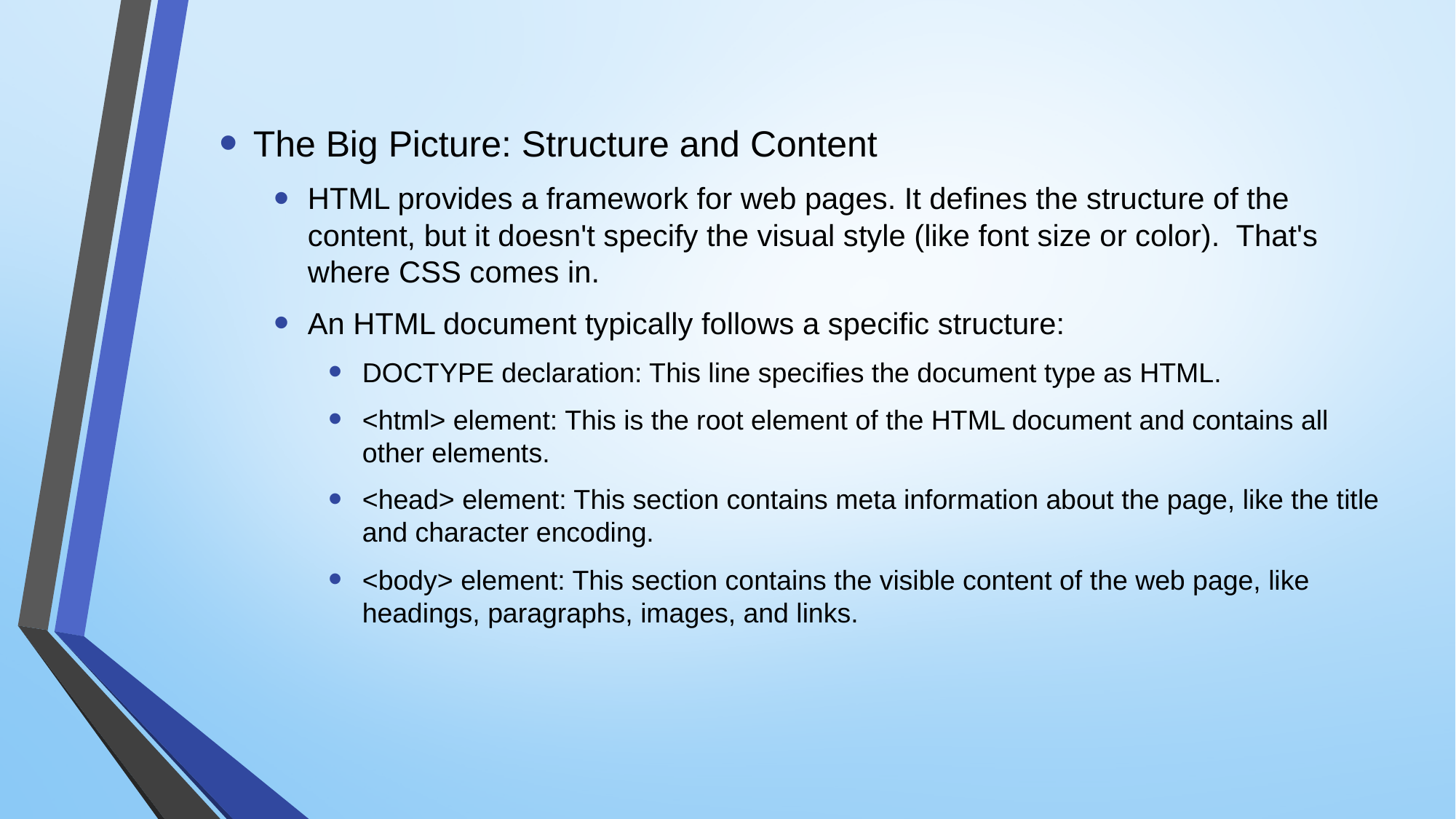

The Big Picture: Structure and Content
HTML provides a framework for web pages. It defines the structure of the content, but it doesn't specify the visual style (like font size or color).  That's where CSS comes in.
An HTML document typically follows a specific structure:
DOCTYPE declaration: This line specifies the document type as HTML.
<html> element: This is the root element of the HTML document and contains all other elements.
<head> element: This section contains meta information about the page, like the title and character encoding.
<body> element: This section contains the visible content of the web page, like headings, paragraphs, images, and links.